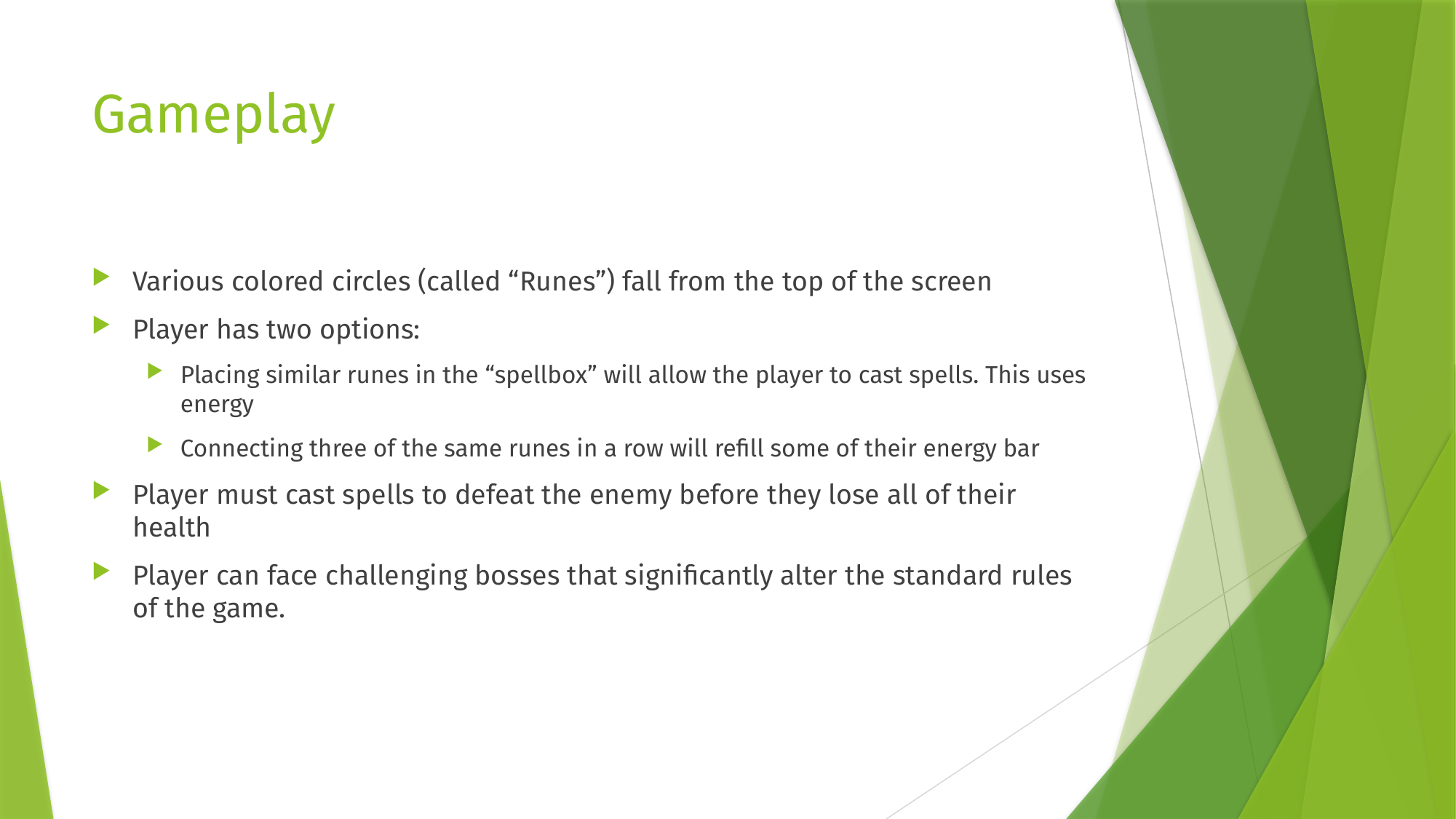

# Gameplay
Various colored circles (called “Runes”) fall from the top of the screen
Player has two options:
Placing similar runes in the “spellbox” will allow the player to cast spells. This uses energy
Connecting three of the same runes in a row will refill some of their energy bar
Player must cast spells to defeat the enemy before they lose all of their health
Player can face challenging bosses that significantly alter the standard rules of the game.